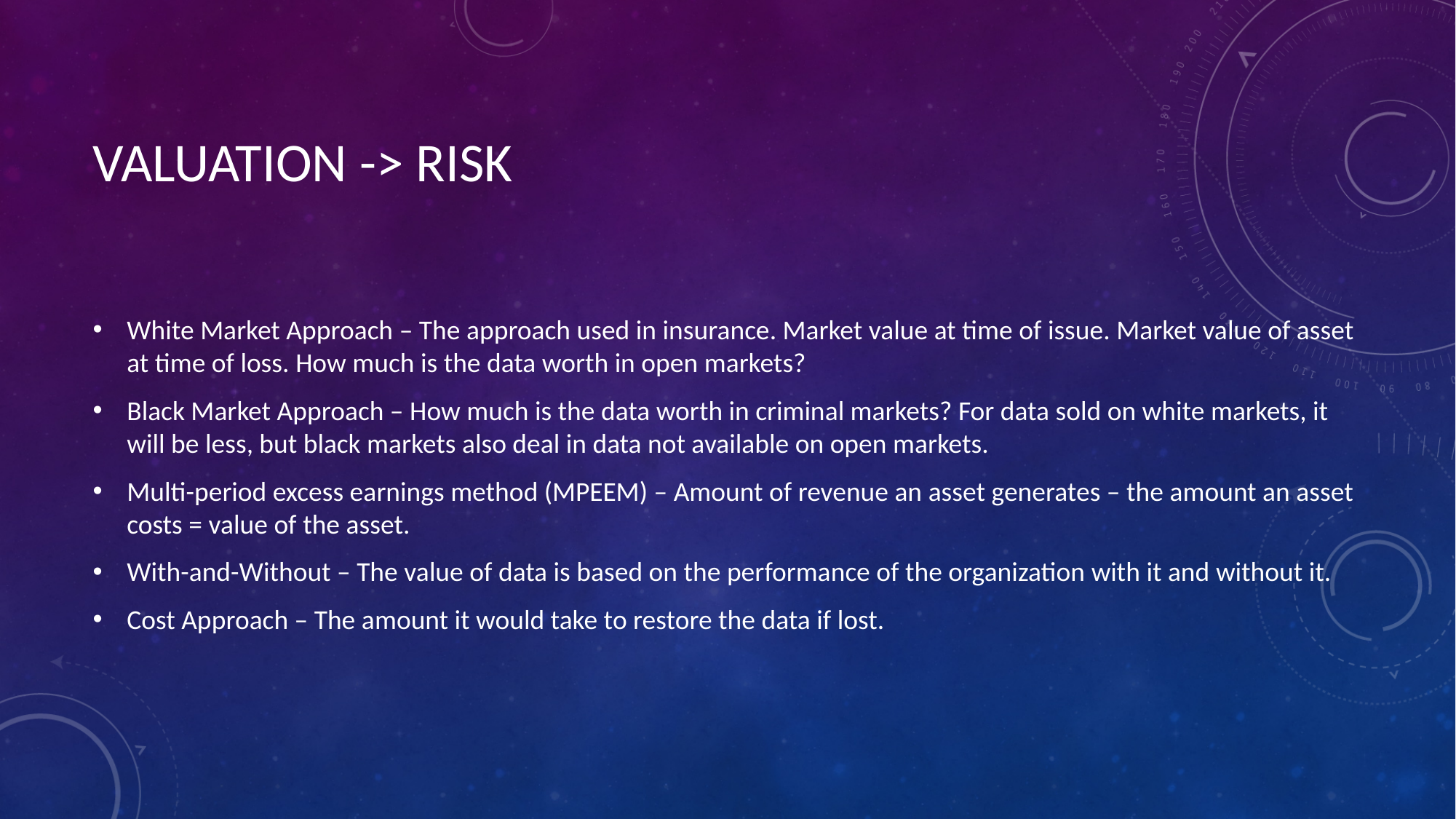

# Valuation -> Risk
White Market Approach – The approach used in insurance. Market value at time of issue. Market value of asset at time of loss. How much is the data worth in open markets?
Black Market Approach – How much is the data worth in criminal markets? For data sold on white markets, it will be less, but black markets also deal in data not available on open markets.
Multi-period excess earnings method (MPEEM) – Amount of revenue an asset generates – the amount an asset costs = value of the asset.
With-and-Without – The value of data is based on the performance of the organization with it and without it.
Cost Approach – The amount it would take to restore the data if lost.